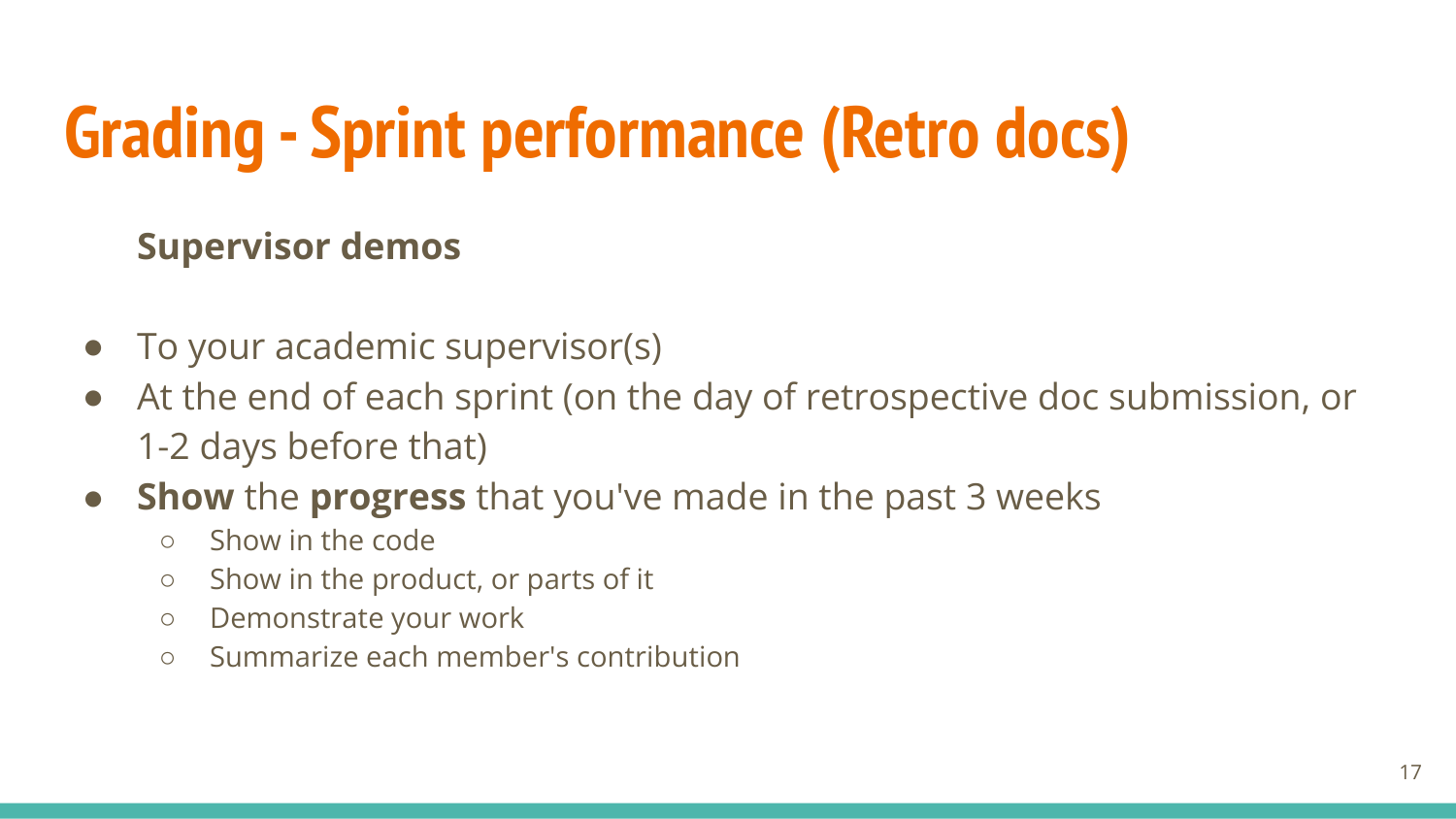

# Grading - Sprint performance (Retro docs)
Supervisor demos

To your academic supervisor(s)
At the end of each sprint (on the day of retrospective doc submission, or 1-2 days before that)
Show the progress that you've made in the past 3 weeks
Show in the code
Show in the product, or parts of it
Demonstrate your work
Summarize each member's contribution
17